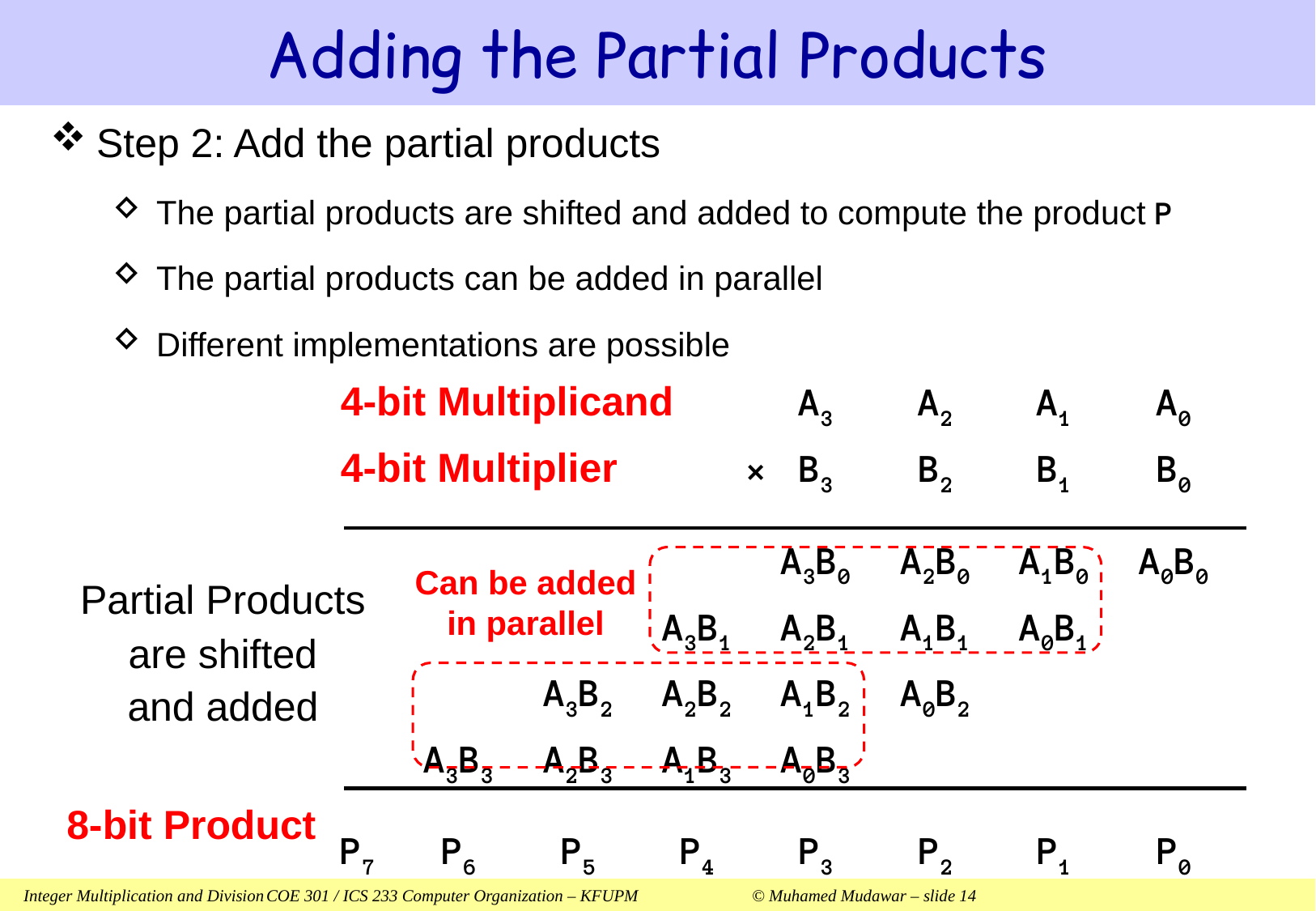

# Adding the Partial Products
Step 2: Add the partial products
The partial products are shifted and added to compute the product P
The partial products can be added in parallel
Different implementations are possible
4-bit Multiplicand	A3	A2	A1	A0
4-bit Multiplier	×	B3	B2	B1	B0
				A3B0	A2B0	A1B0	A0B0
			A3B1	A2B1	A1B1	A0B1
		A3B2	A2B2	A1B2	A0B2
	A3B3	A2B3	A1B3	A0B3
P7	P6	P5	P4	P3	P2	P1	P0
Partial Products are shifted
and added
8-bit Product

Can be added
in parallel